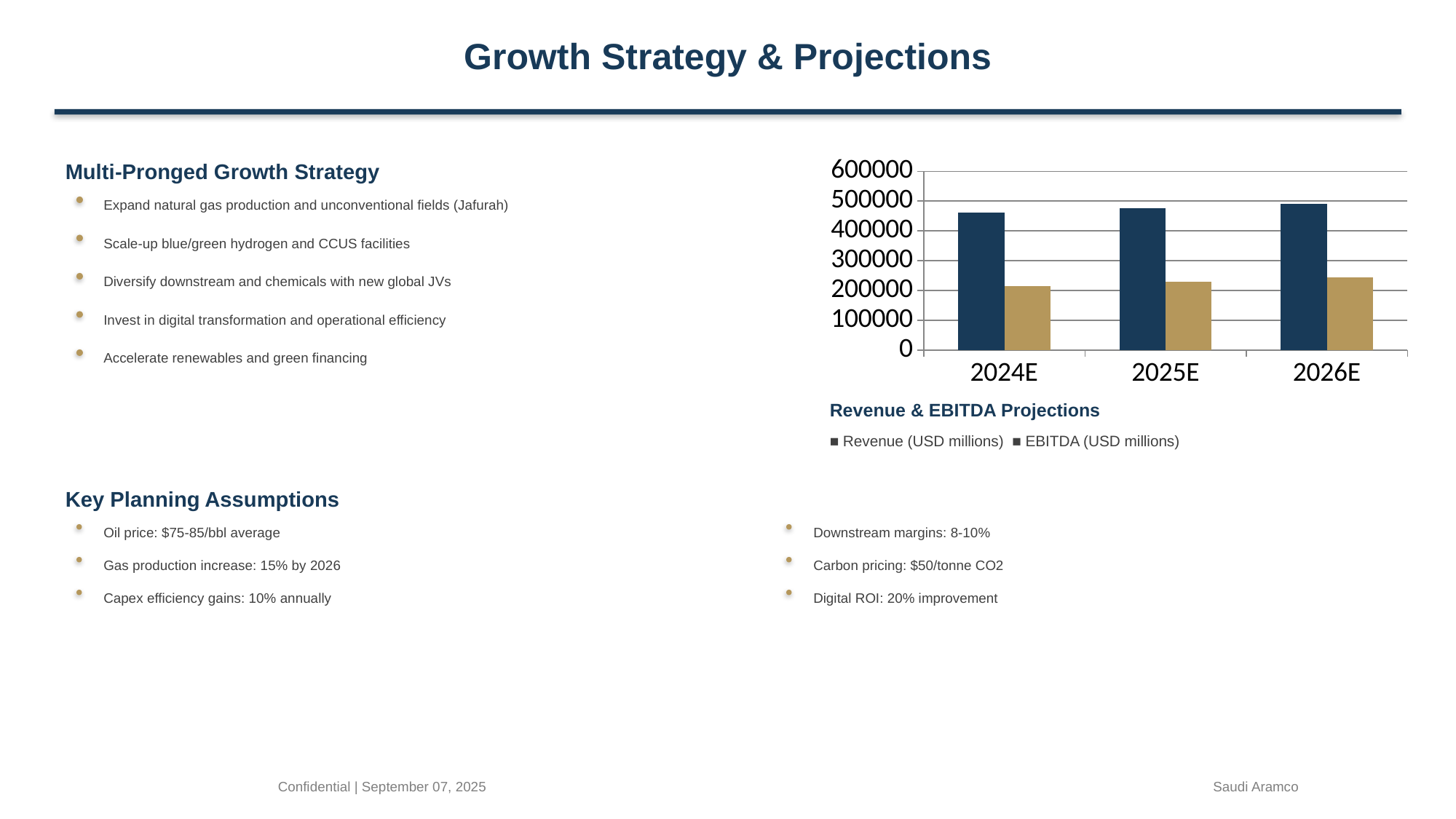

Growth Strategy & Projections

Multi-Pronged Growth Strategy

### Chart

| Category | Revenue (USD millions) | EBITDA (USD millions) |
|---|---|---|
| 2024E | 461560.0 | 215000.0 |
| 2025E | 475000.0 | 230000.0 |
| 2026E | 490000.0 | 245000.0 |
Expand natural gas production and unconventional fields (Jafurah)

Scale-up blue/green hydrogen and CCUS facilities

Diversify downstream and chemicals with new global JVs

Invest in digital transformation and operational efficiency

Accelerate renewables and green financing

Revenue & EBITDA Projections
■ Revenue (USD millions)  ■ EBITDA (USD millions)
Key Planning Assumptions
Oil price: $75-85/bbl average
Downstream margins: 8-10%

Gas production increase: 15% by 2026
Carbon pricing: $50/tonne CO2

Capex efficiency gains: 10% annually
Digital ROI: 20% improvement

Confidential | September 07, 2025
Saudi Aramco